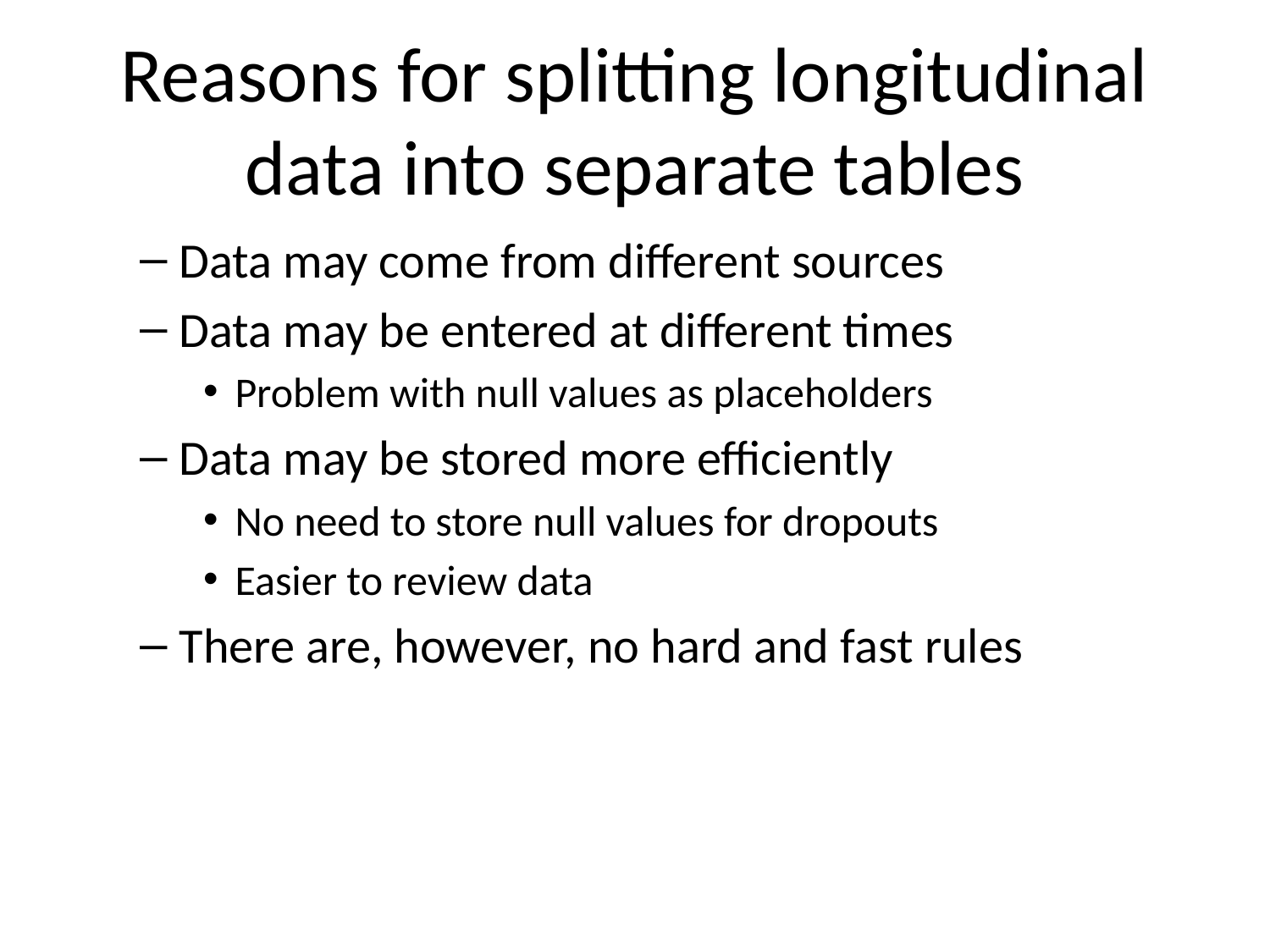

# Reasons for splitting longitudinal data into separate tables
Data may come from different sources
Data may be entered at different times
Problem with null values as placeholders
Data may be stored more efficiently
No need to store null values for dropouts
Easier to review data
There are, however, no hard and fast rules